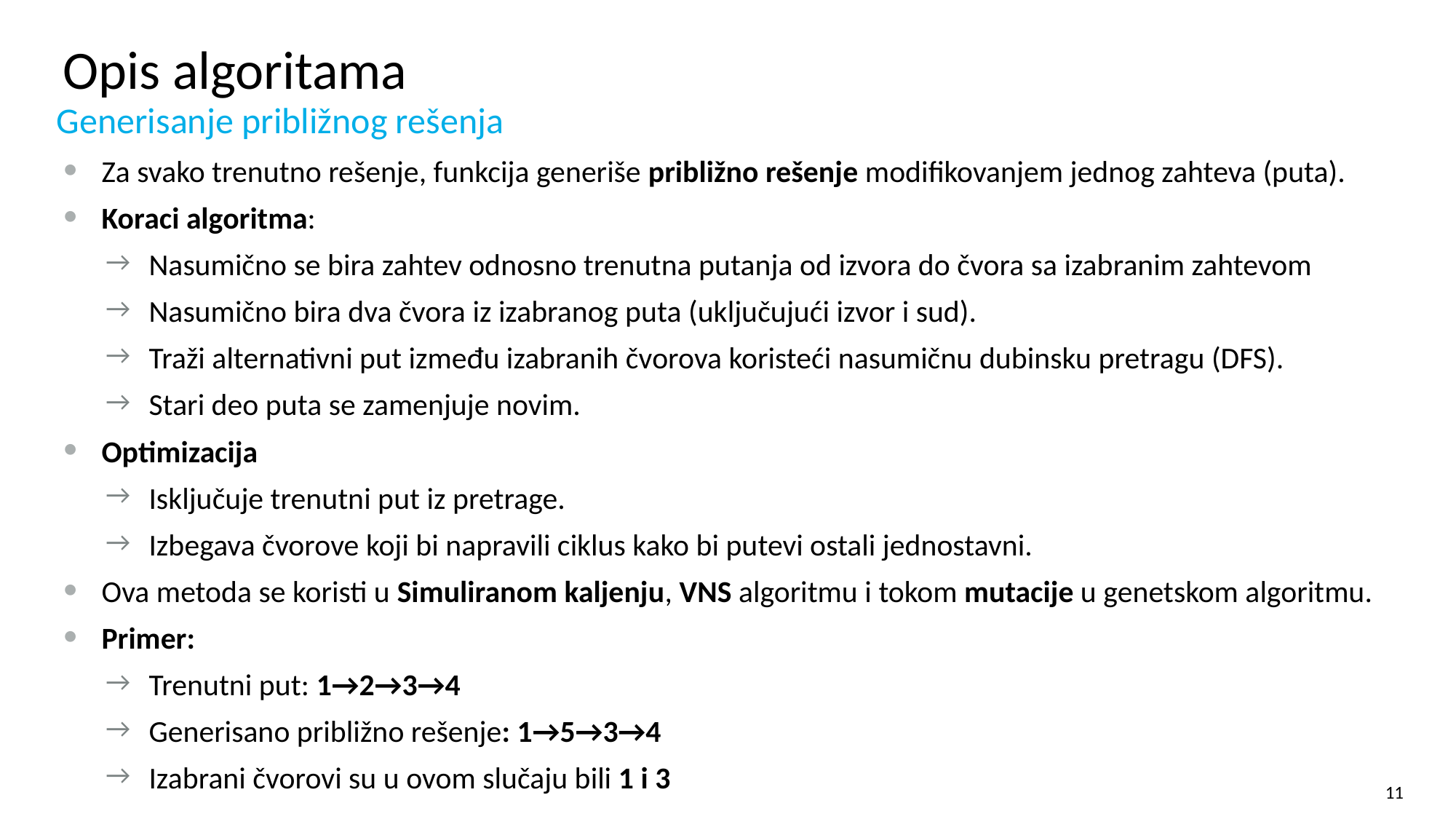

# Opis algoritama
Generisanje približnog rešenja
Za svako trenutno rešenje, funkcija generiše približno rešenje modifikovanjem jednog zahteva (puta).
Koraci algoritma:
Nasumično se bira zahtev odnosno trenutna putanja od izvora do čvora sa izabranim zahtevom
Nasumično bira dva čvora iz izabranog puta (uključujući izvor i sud).
Traži alternativni put između izabranih čvorova koristeći nasumičnu dubinsku pretragu (DFS).
Stari deo puta se zamenjuje novim.
Optimizacija
Isključuje trenutni put iz pretrage.
Izbegava čvorove koji bi napravili ciklus kako bi putevi ostali jednostavni.
Ova metoda se koristi u Simuliranom kaljenju, VNS algoritmu i tokom mutacije u genetskom algoritmu.
Primer:
Trenutni put: 1→2→3→4
Generisano približno rešenje: 1→5→3→4
Izabrani čvorovi su u ovom slučaju bili 1 i 3

11